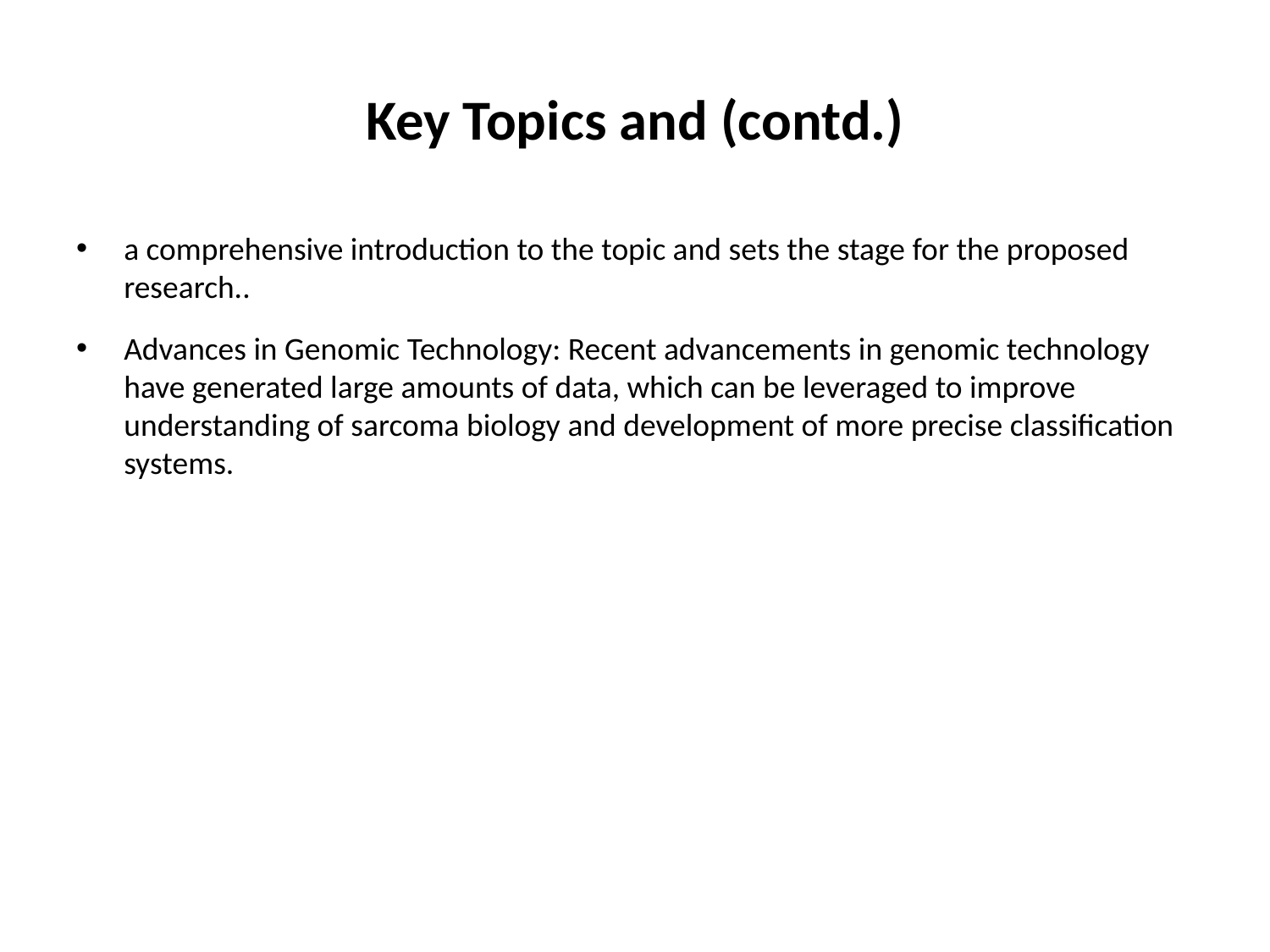

# Key Topics and (contd.)
a comprehensive introduction to the topic and sets the stage for the proposed research..
Advances in Genomic Technology: Recent advancements in genomic technology have generated large amounts of data, which can be leveraged to improve understanding of sarcoma biology and development of more precise classification systems.